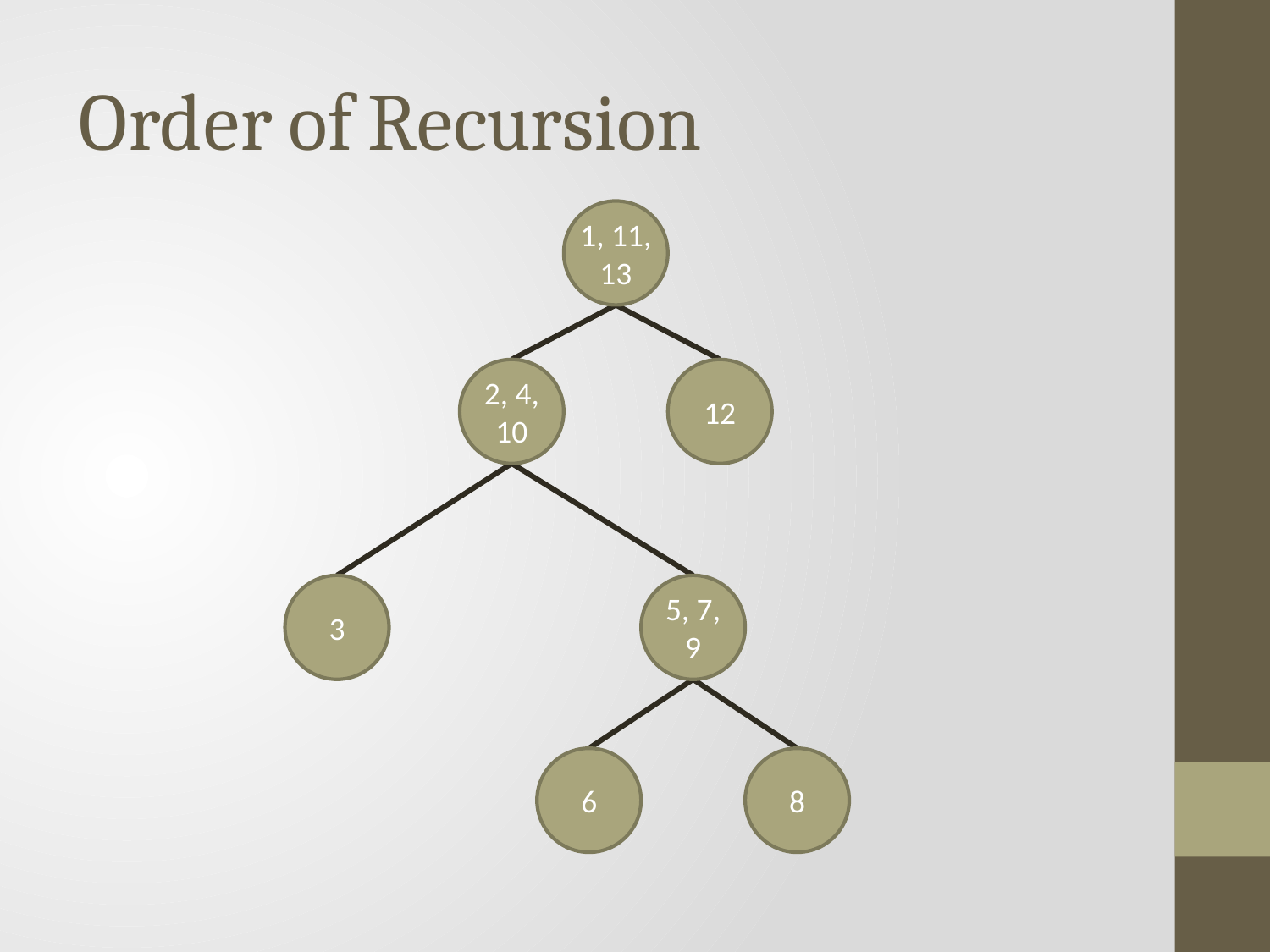

# Order of Recursion
1, 11, 13
2, 4, 10
12
3
5, 7, 9
6
8